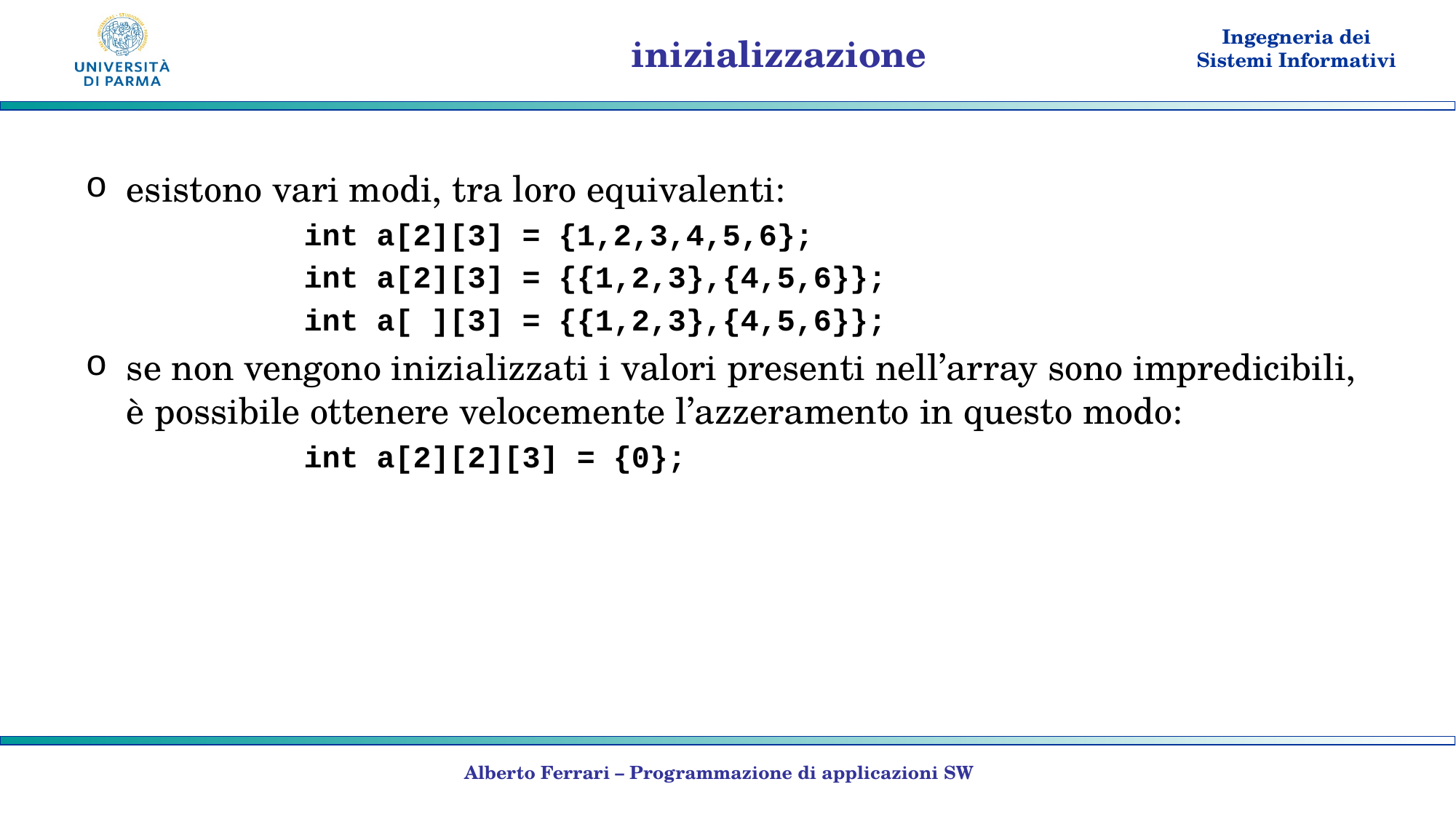

# inizializzazione
esistono vari modi, tra loro equivalenti:
		int a[2][3] = {1,2,3,4,5,6};
		int a[2][3] = {{1,2,3},{4,5,6}};
		int a[ ][3] = {{1,2,3},{4,5,6}};
se non vengono inizializzati i valori presenti nell’array sono impredicibili, è possibile ottenere velocemente l’azzeramento in questo modo:
		int a[2][2][3] = {0};

Alberto Ferrari – Programmazione di applicazioni SW